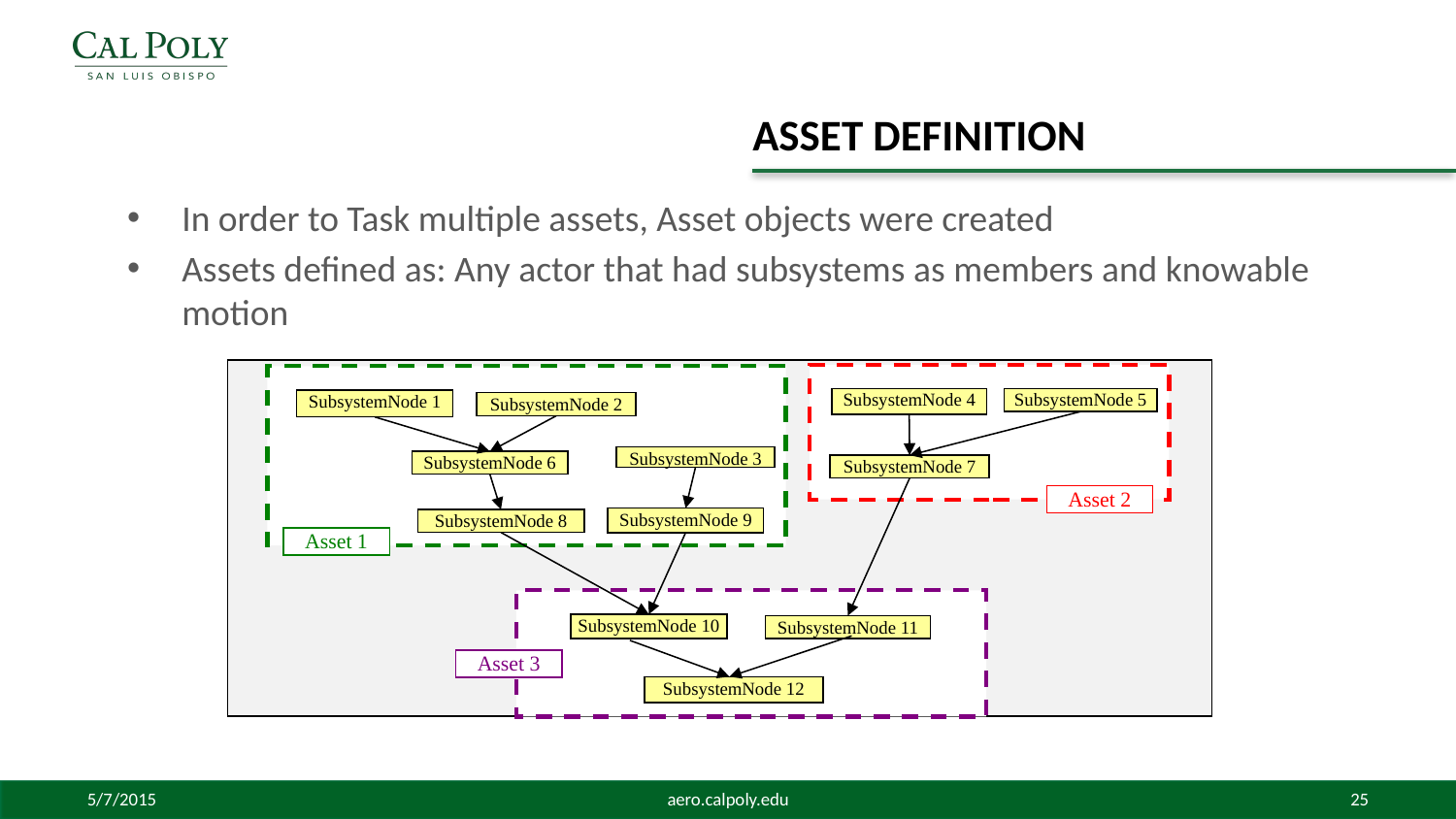

# Asset Definition
In order to Task multiple assets, Asset objects were created
Assets defined as: Any actor that had subsystems as members and knowable motion

SubsystemNode 5
SubsystemNode 4
SubsystemNode 1
SubsystemNode 2
SubsystemNode 3
SubsystemNode 6
SubsystemNode 7
Asset 2
SubsystemNode 9
SubsystemNode 8
Asset 1

SubsystemNode 10
SubsystemNode 11
Asset 3
SubsystemNode 12
5/7/2015
aero.calpoly.edu
25